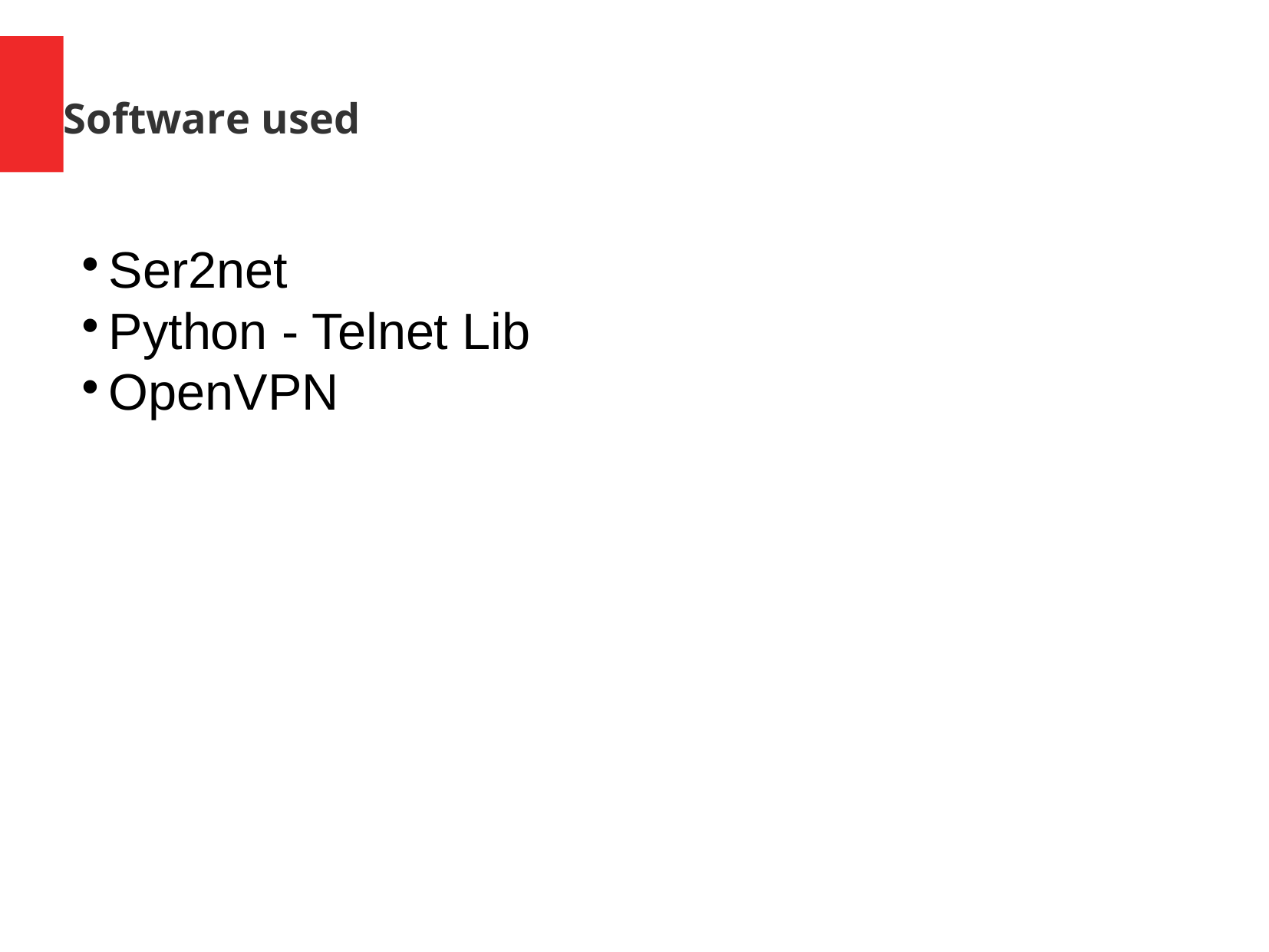

Software used
Ser2net
Python - Telnet Lib
OpenVPN